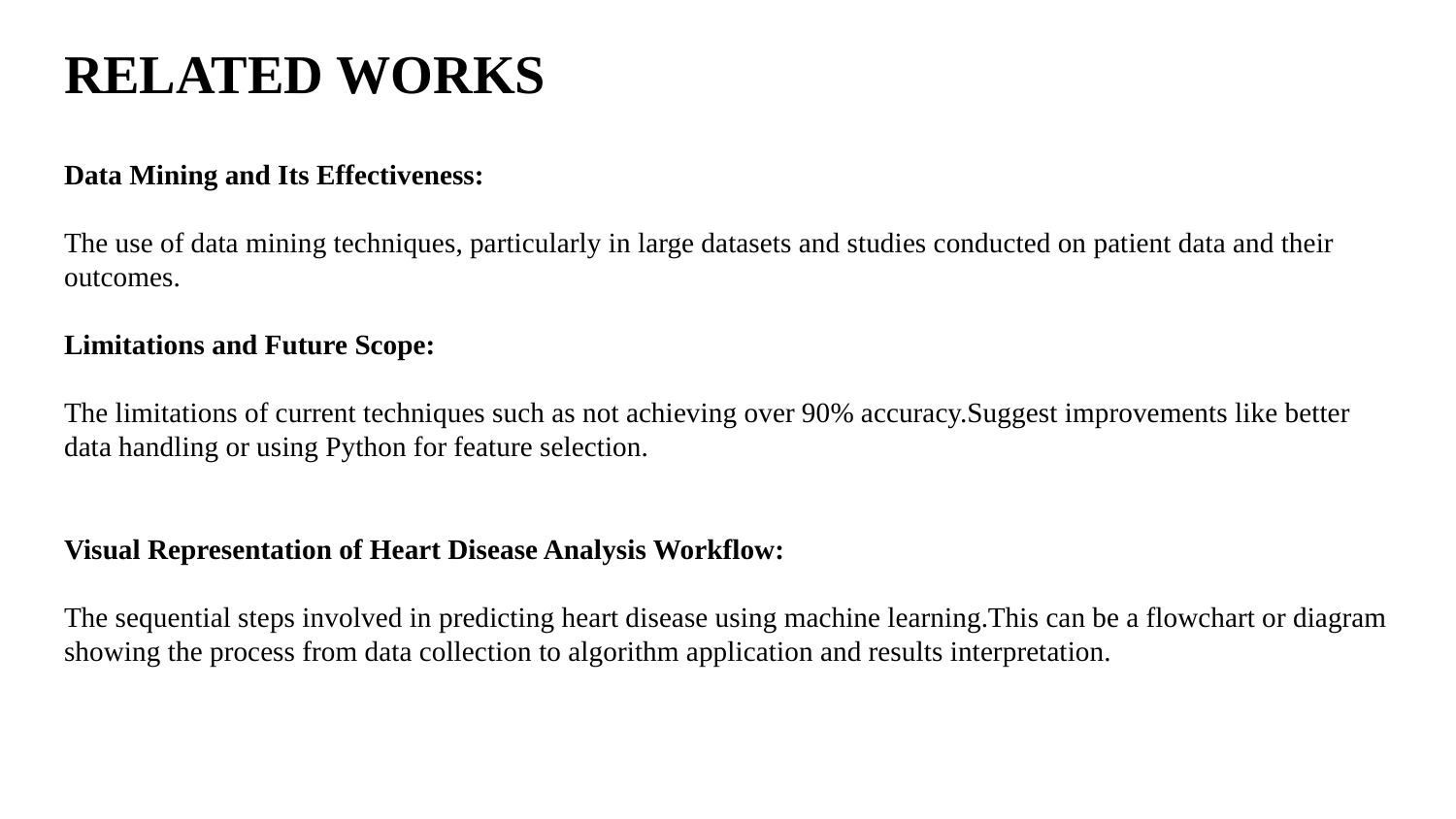

# RELATED WORKS
Data Mining and Its Effectiveness:

The use of data mining techniques, particularly in large datasets and studies conducted on patient data and their outcomes.

Limitations and Future Scope:

The limitations of current techniques such as not achieving over 90% accuracy.Suggest improvements like better data handling or using Python for feature selection.

Visual Representation of Heart Disease Analysis Workflow:

The sequential steps involved in predicting heart disease using machine learning.This can be a flowchart or diagram showing the process from data collection to algorithm application and results interpretation.